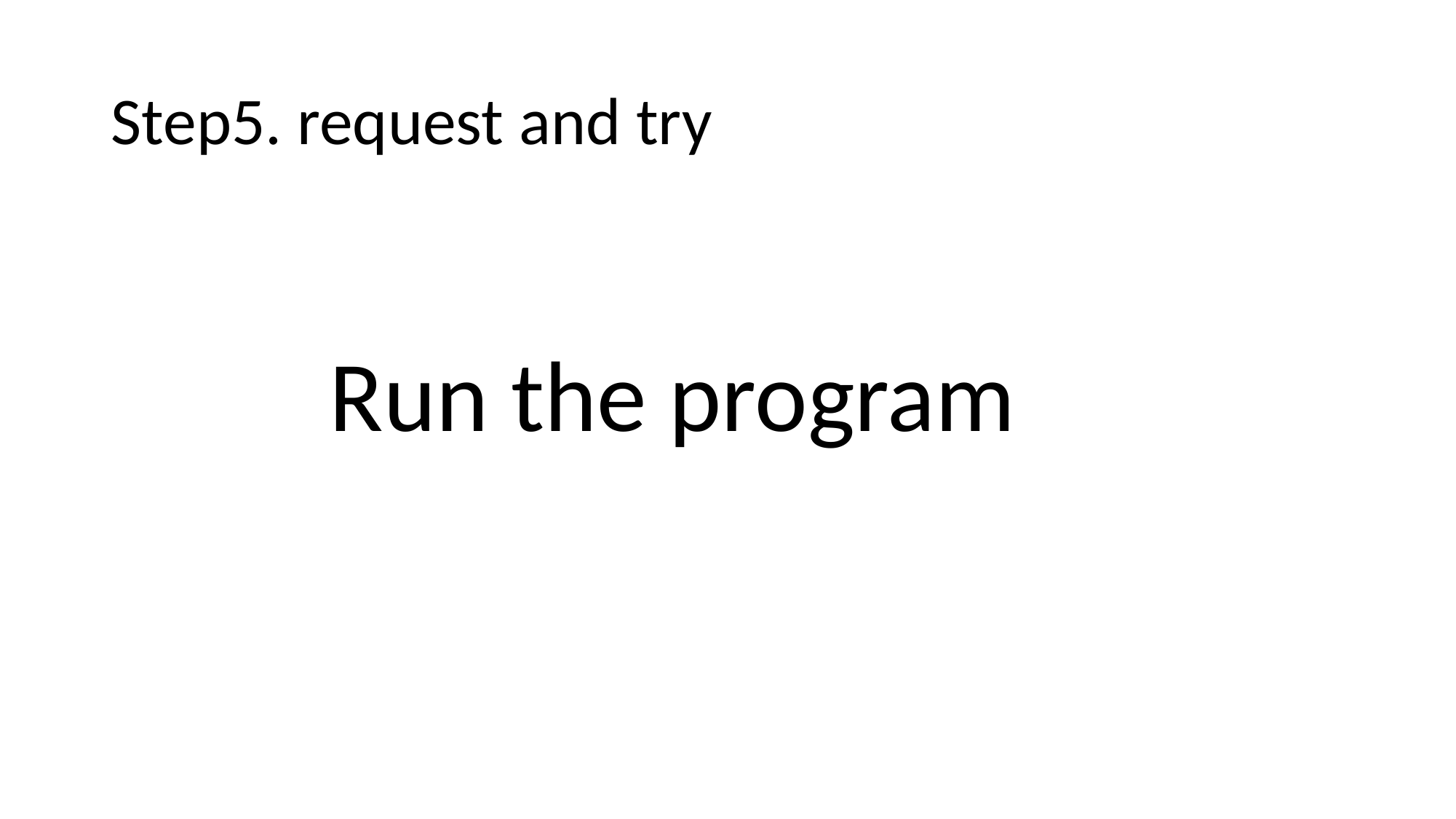

# Step5. request and try
Run the program